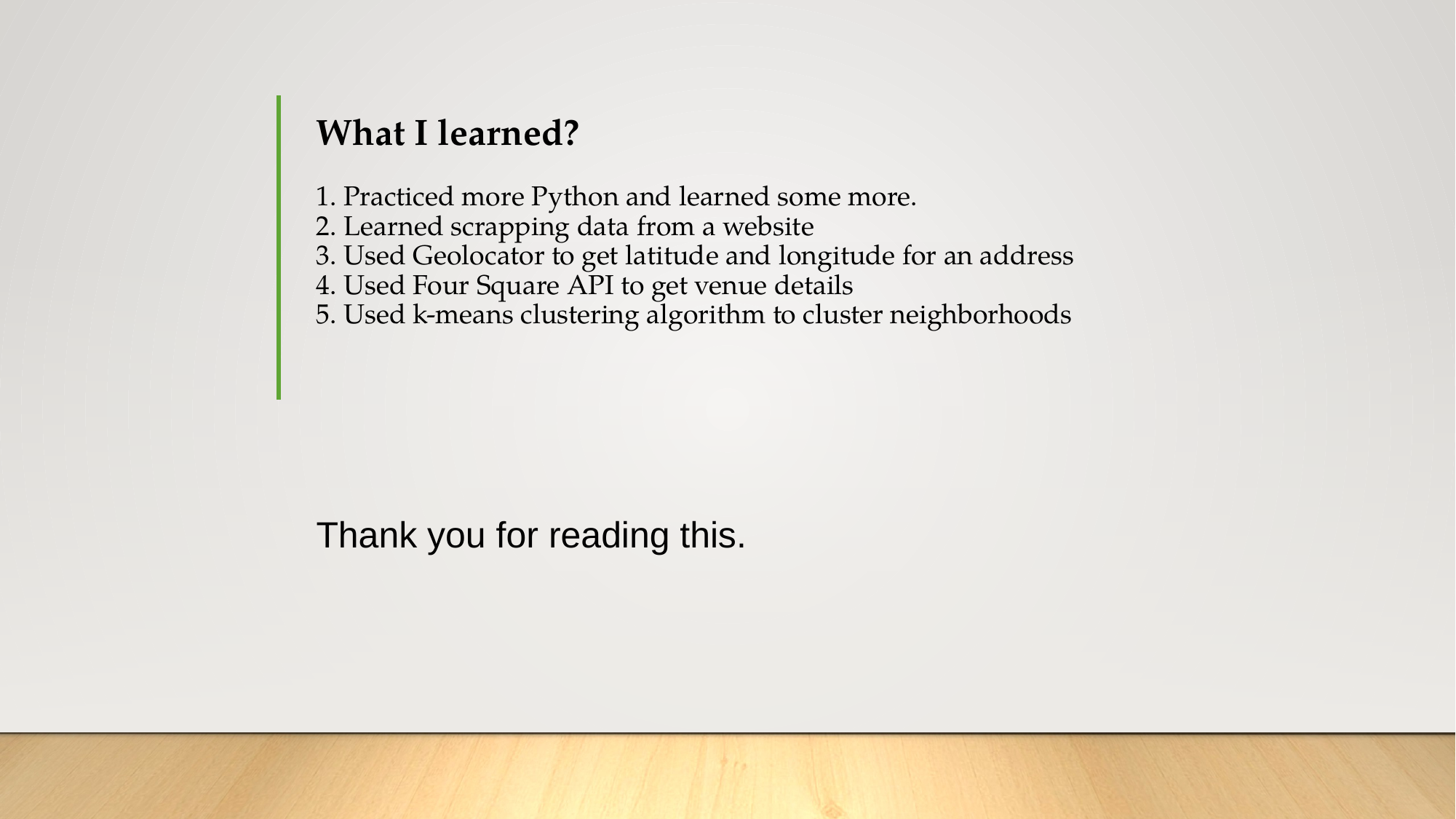

# What I learned?   1. Practiced more Python and learned some more. 2. Learned scrapping data from a website 3. Used Geolocator to get latitude and longitude for an address 4. Used Four Square API to get venue details 5. Used k-means clustering algorithm to cluster neighborhoods Thank you for reading this.